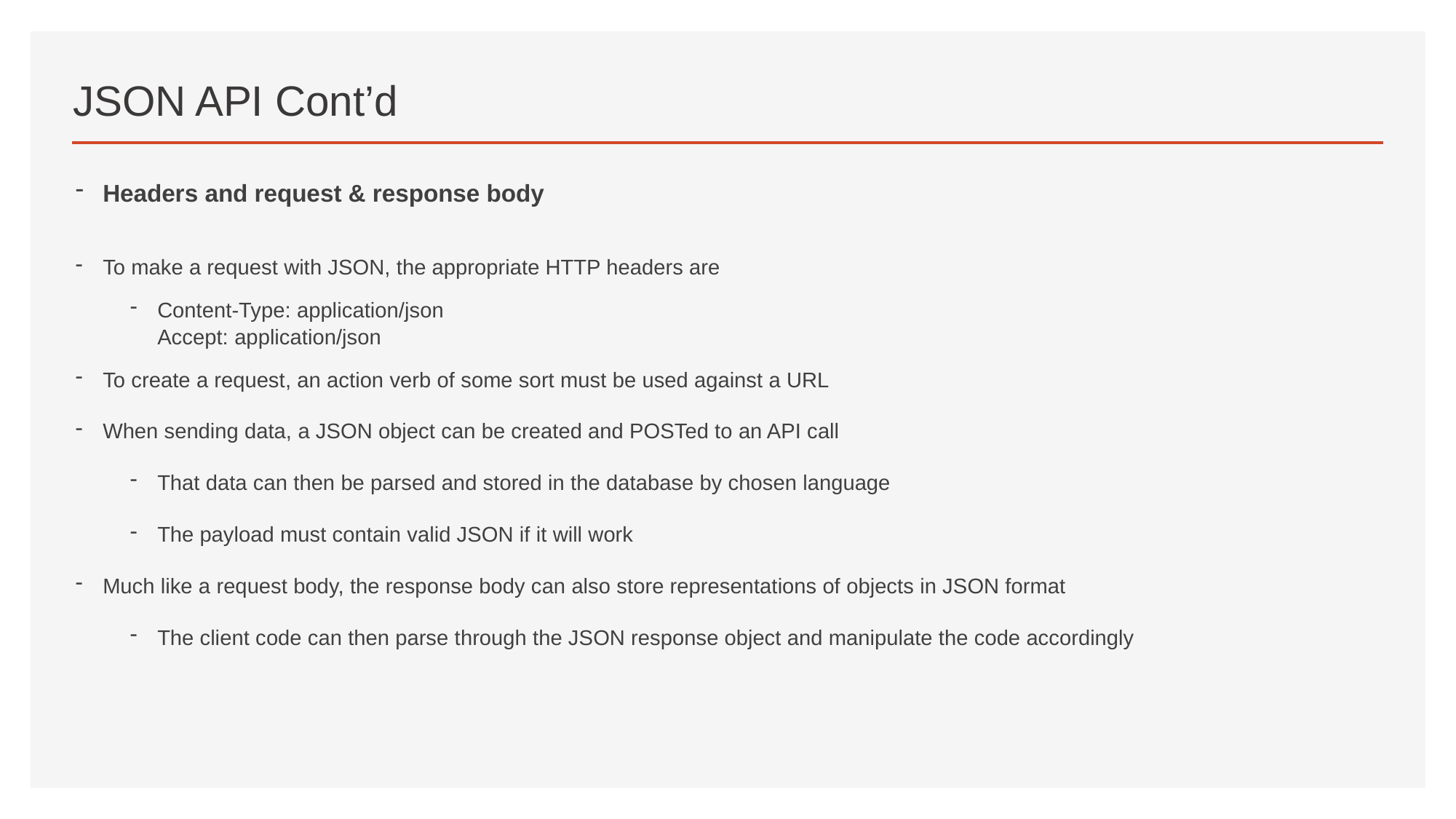

# JSON API Cont’d
Headers and request & response body
To make a request with JSON, the appropriate HTTP headers are
Content-Type: application/json
Accept: application/json
To create a request, an action verb of some sort must be used against a URL
When sending data, a JSON object can be created and POSTed to an API call
That data can then be parsed and stored in the database by chosen language
The payload must contain valid JSON if it will work
Much like a request body, the response body can also store representations of objects in JSON format
The client code can then parse through the JSON response object and manipulate the code accordingly